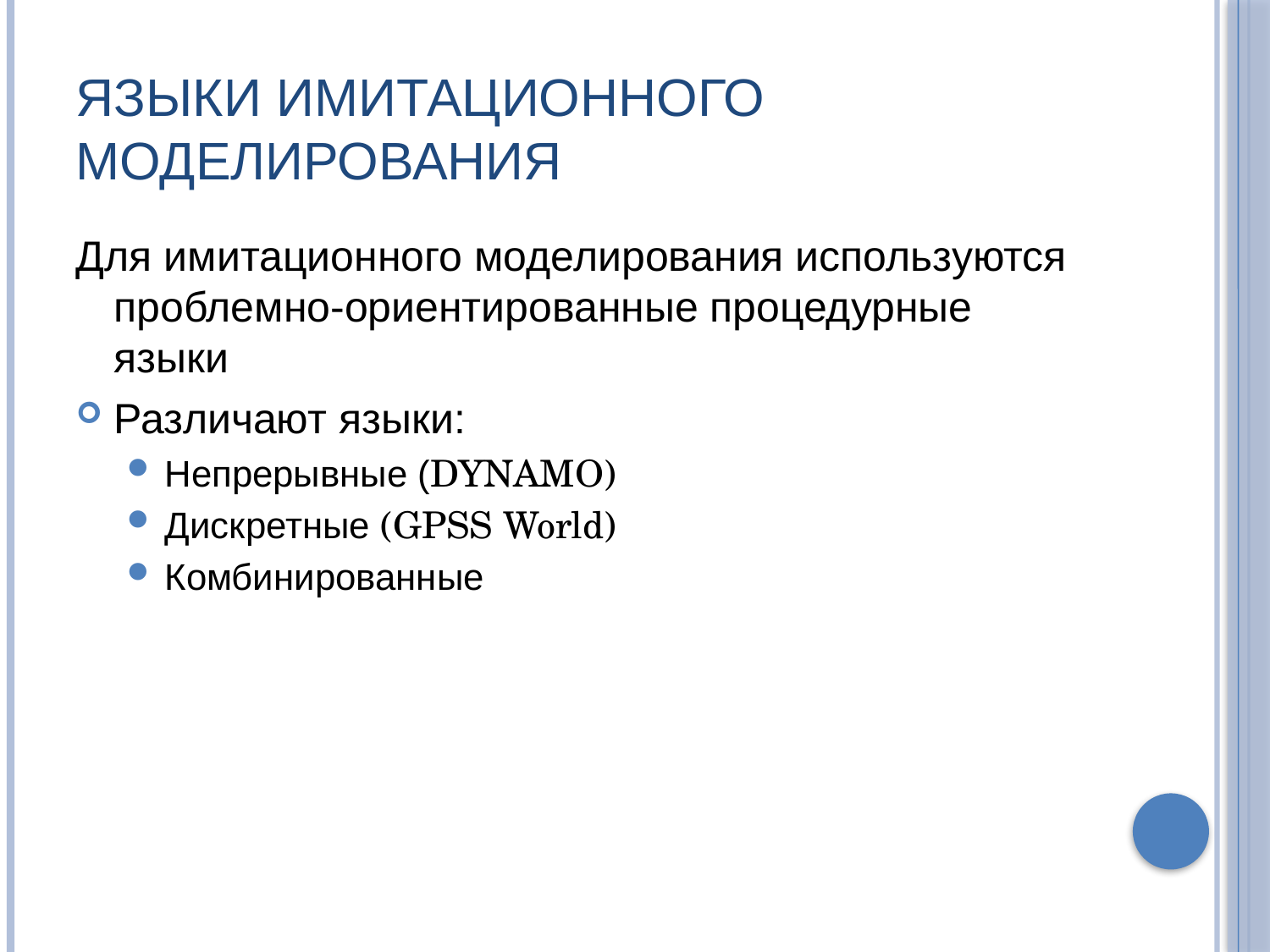

# Языки имитационного моделирования
Для имитационного моделирования используются проблемно-ориентированные процедурные языки
Различают языки:
Непрерывные (DYNAMO)
Дискретные (GPSS World)
Комбинированные